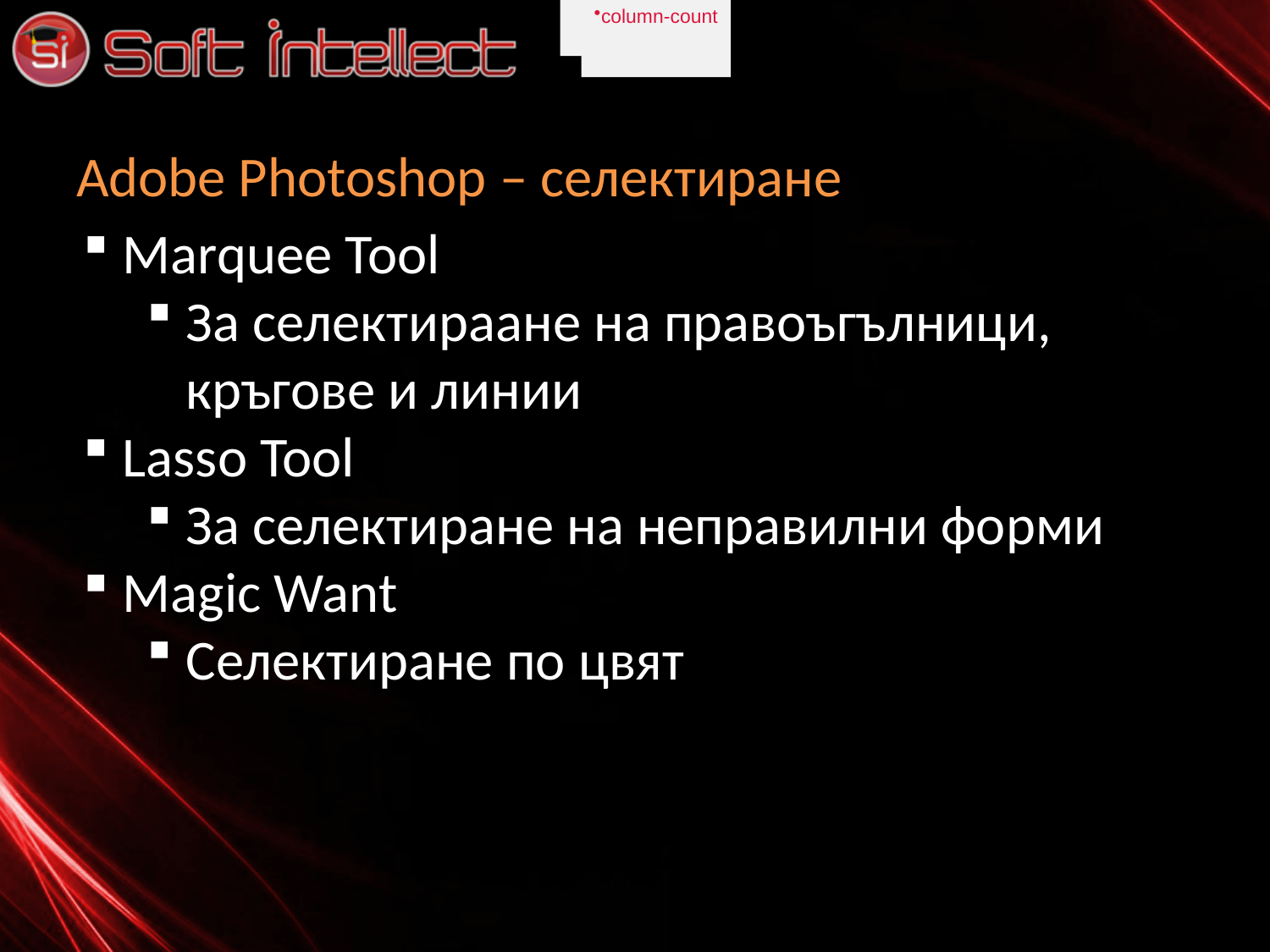

column-count

column-count

# Adobe Photoshop – селектиране
Marquee Tool
За селектираане на правоъгълници, кръгове и линии
Lasso Tool
За селектиране на неправилни форми
Magic Want
Селектиране по цвят